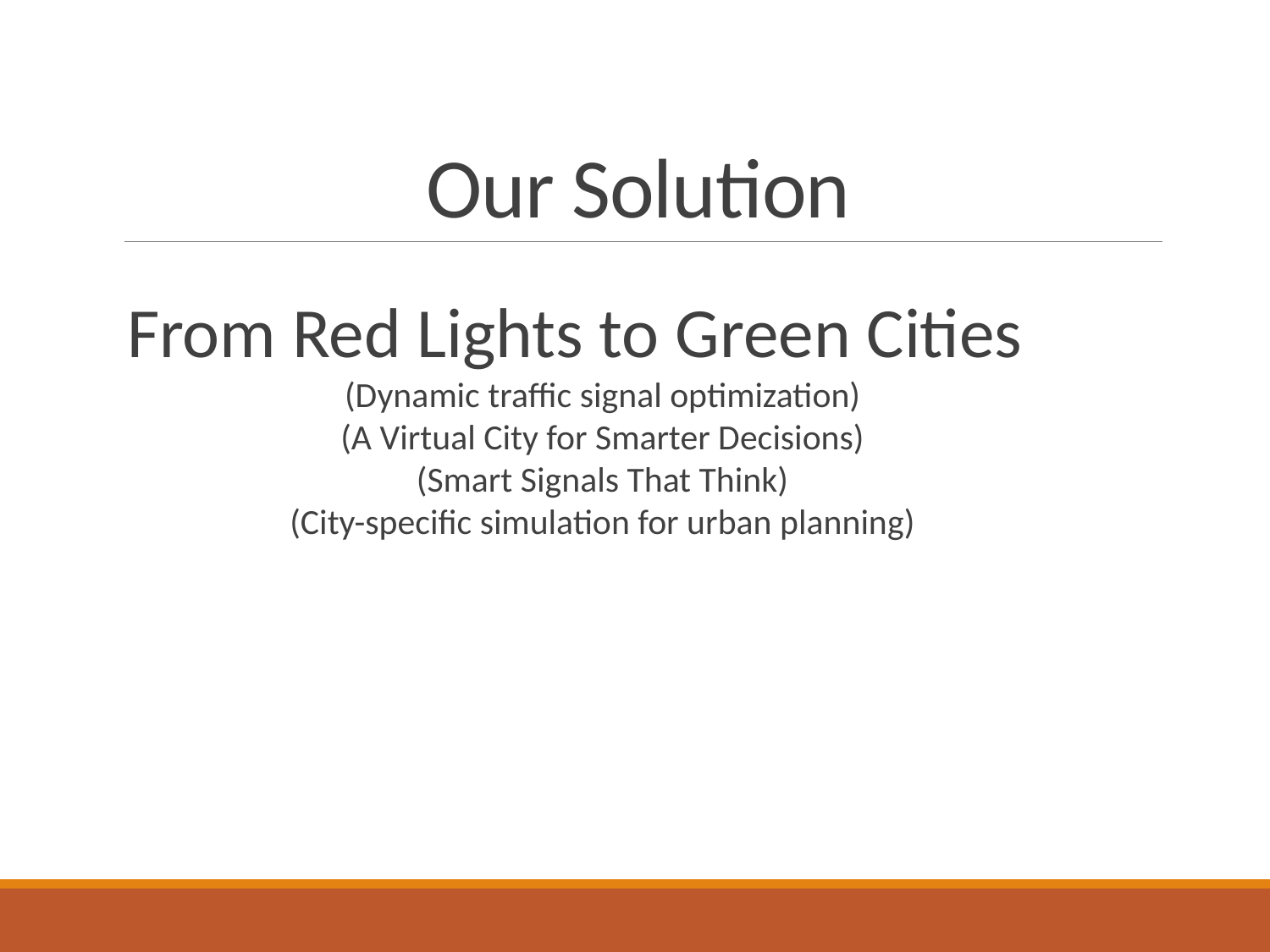

# Our Solution
From Red Lights to Green Cities
(Dynamic traffic signal optimization)
(A Virtual City for Smarter Decisions)
(Smart Signals That Think)
(City-specific simulation for urban planning)